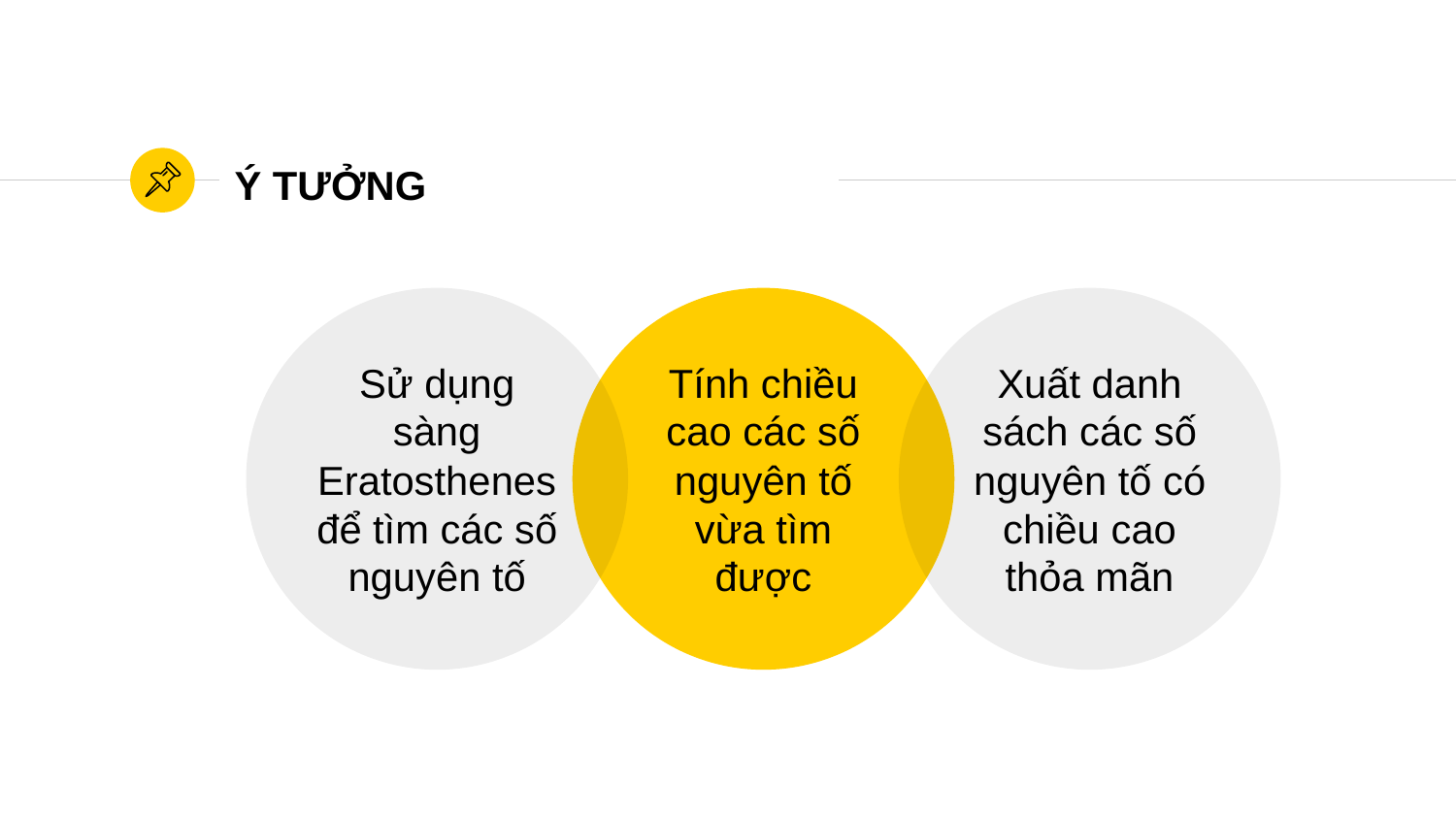

# Ý TƯỞNG

Sử dụng sàng Eratosthenes để tìm các số nguyên tố
Tính chiều cao các số nguyên tố vừa tìm được
Xuất danh sách các số nguyên tố có chiều cao thỏa mãn